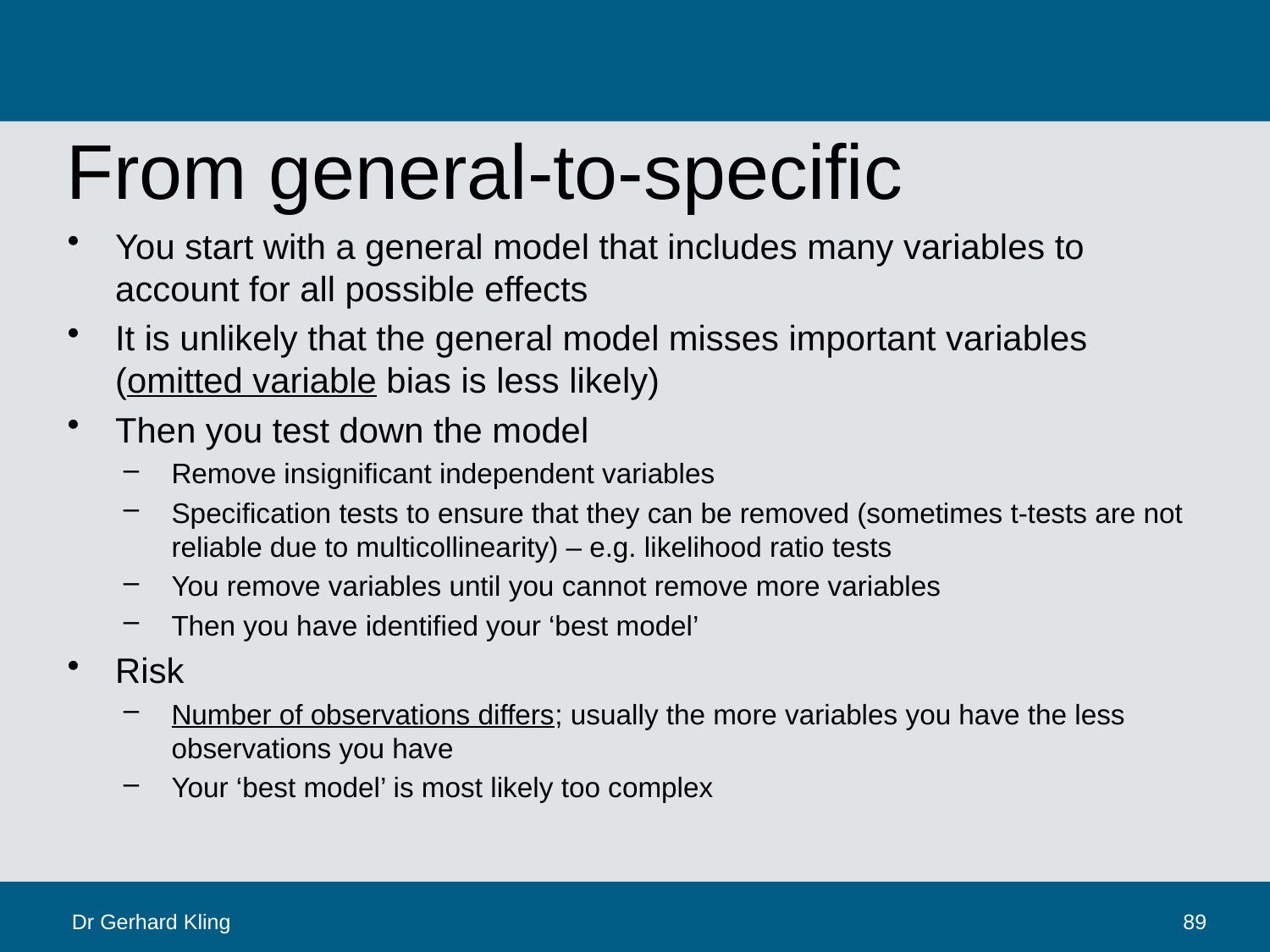

# From general-to-specific
You start with a general model that includes many variables to account for all possible effects
It is unlikely that the general model misses important variables (omitted variable bias is less likely)
Then you test down the model
Remove insignificant independent variables
Specification tests to ensure that they can be removed (sometimes t-tests are not reliable due to multicollinearity) – e.g. likelihood ratio tests
You remove variables until you cannot remove more variables
Then you have identified your ‘best model’
Risk
Number of observations differs; usually the more variables you have the less observations you have
Your ‘best model’ is most likely too complex

Dr Gerhard Kling
89